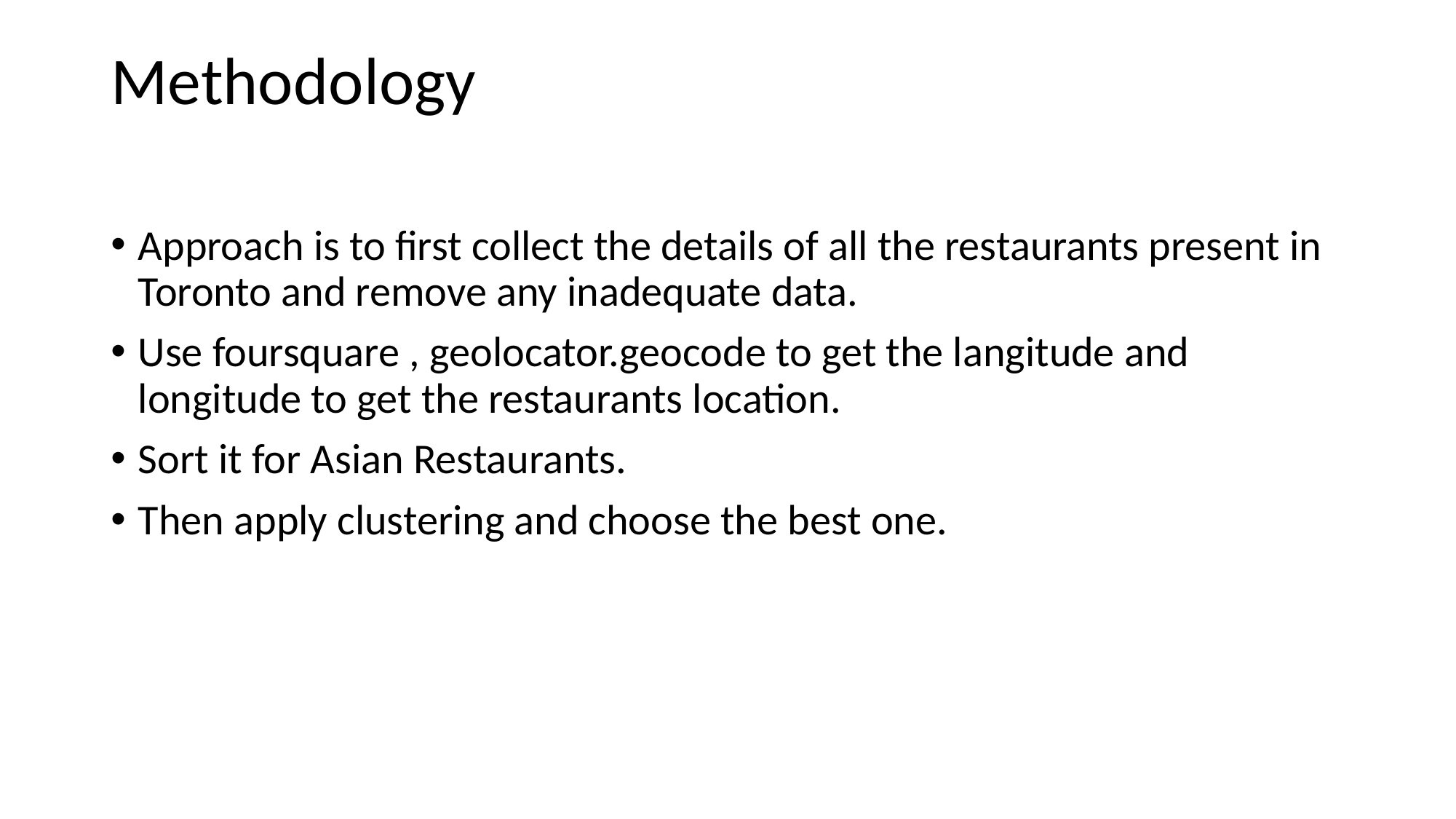

# Methodology
Approach is to first collect the details of all the restaurants present in Toronto and remove any inadequate data.
Use foursquare , geolocator.geocode to get the langitude and longitude to get the restaurants location.
Sort it for Asian Restaurants.
Then apply clustering and choose the best one.